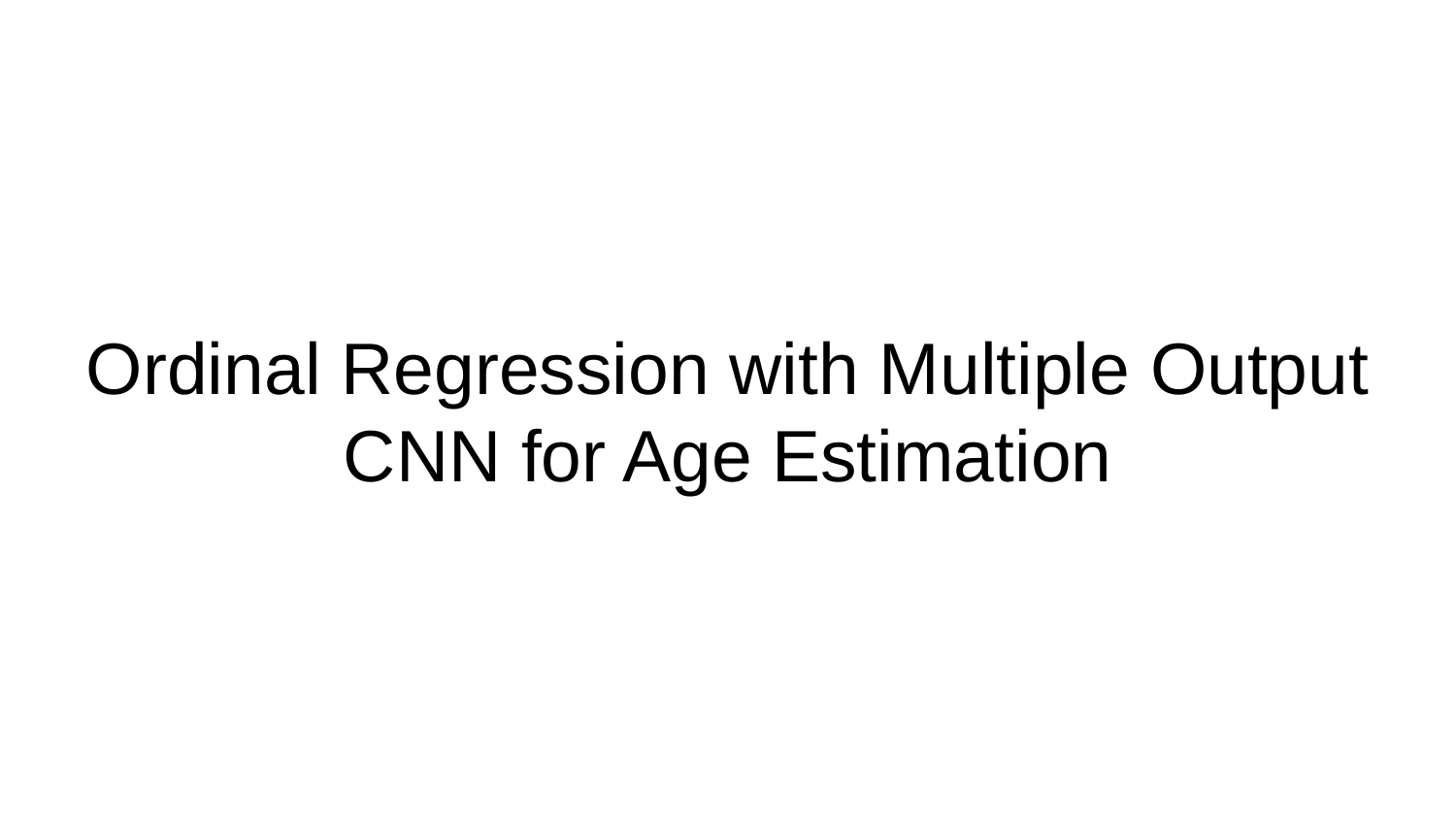

# Ordinal Regression with Multiple Output CNN for Age Estimation